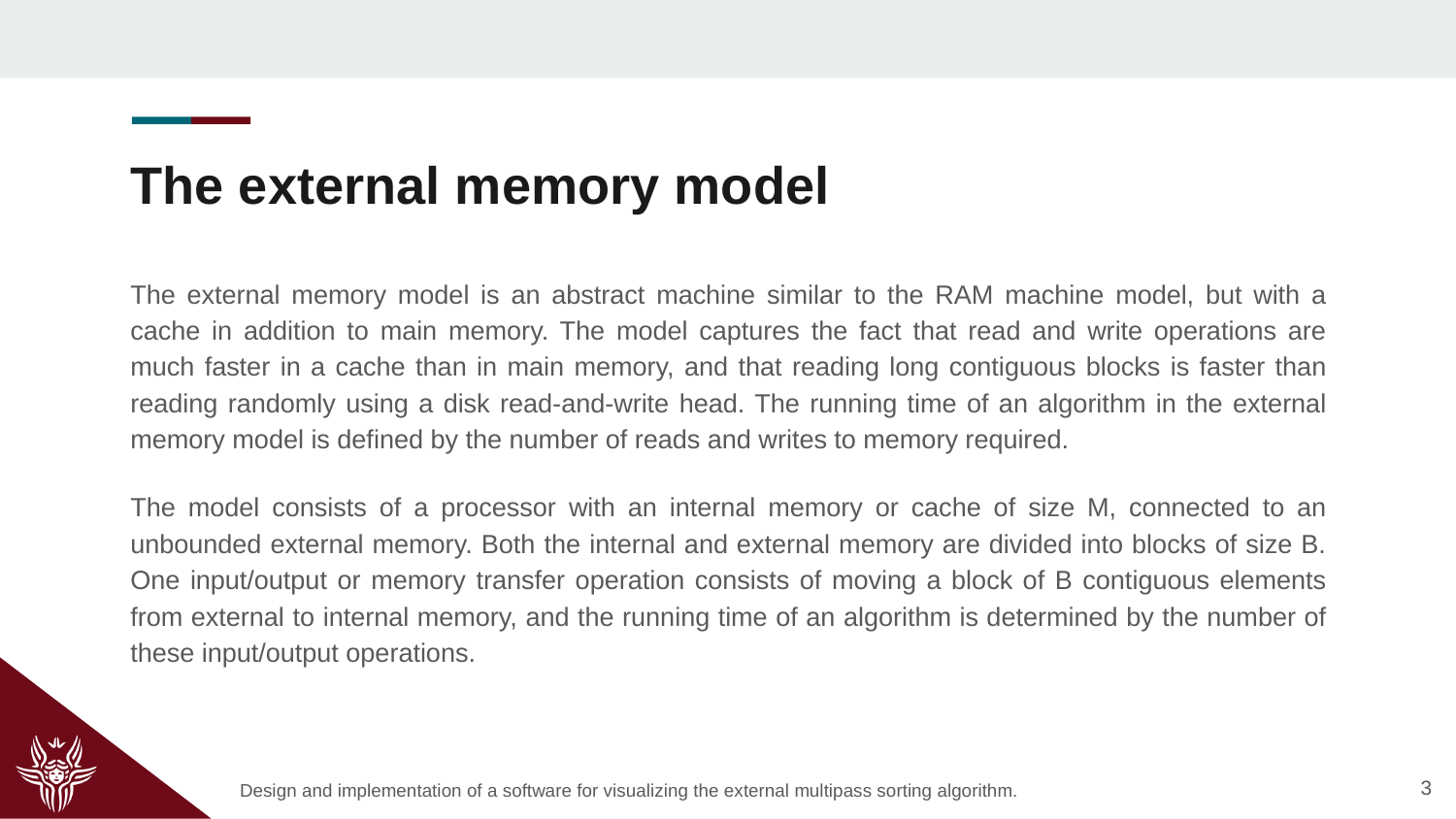

# The external memory model
The external memory model is an abstract machine similar to the RAM machine model, but with a cache in addition to main memory. The model captures the fact that read and write operations are much faster in a cache than in main memory, and that reading long contiguous blocks is faster than reading randomly using a disk read-and-write head. The running time of an algorithm in the external memory model is defined by the number of reads and writes to memory required.
The model consists of a processor with an internal memory or cache of size M, connected to an unbounded external memory. Both the internal and external memory are divided into blocks of size B. One input/output or memory transfer operation consists of moving a block of B contiguous elements from external to internal memory, and the running time of an algorithm is determined by the number of these input/output operations.
3
Design and implementation of a software for visualizing the external multipass sorting algorithm.